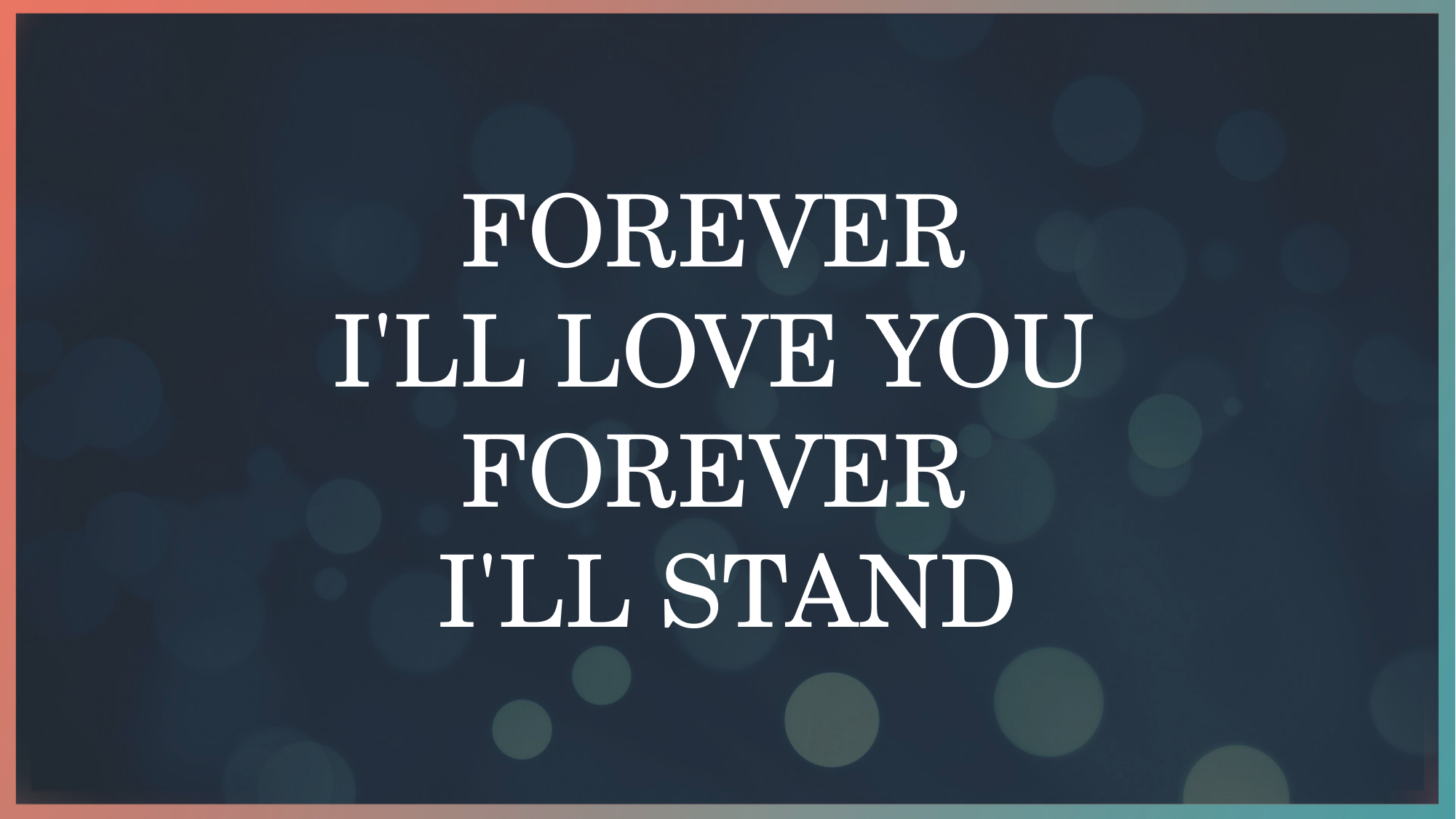

FOREVER
I'LL LOVE YOU
FOREVER
I'LL STAND